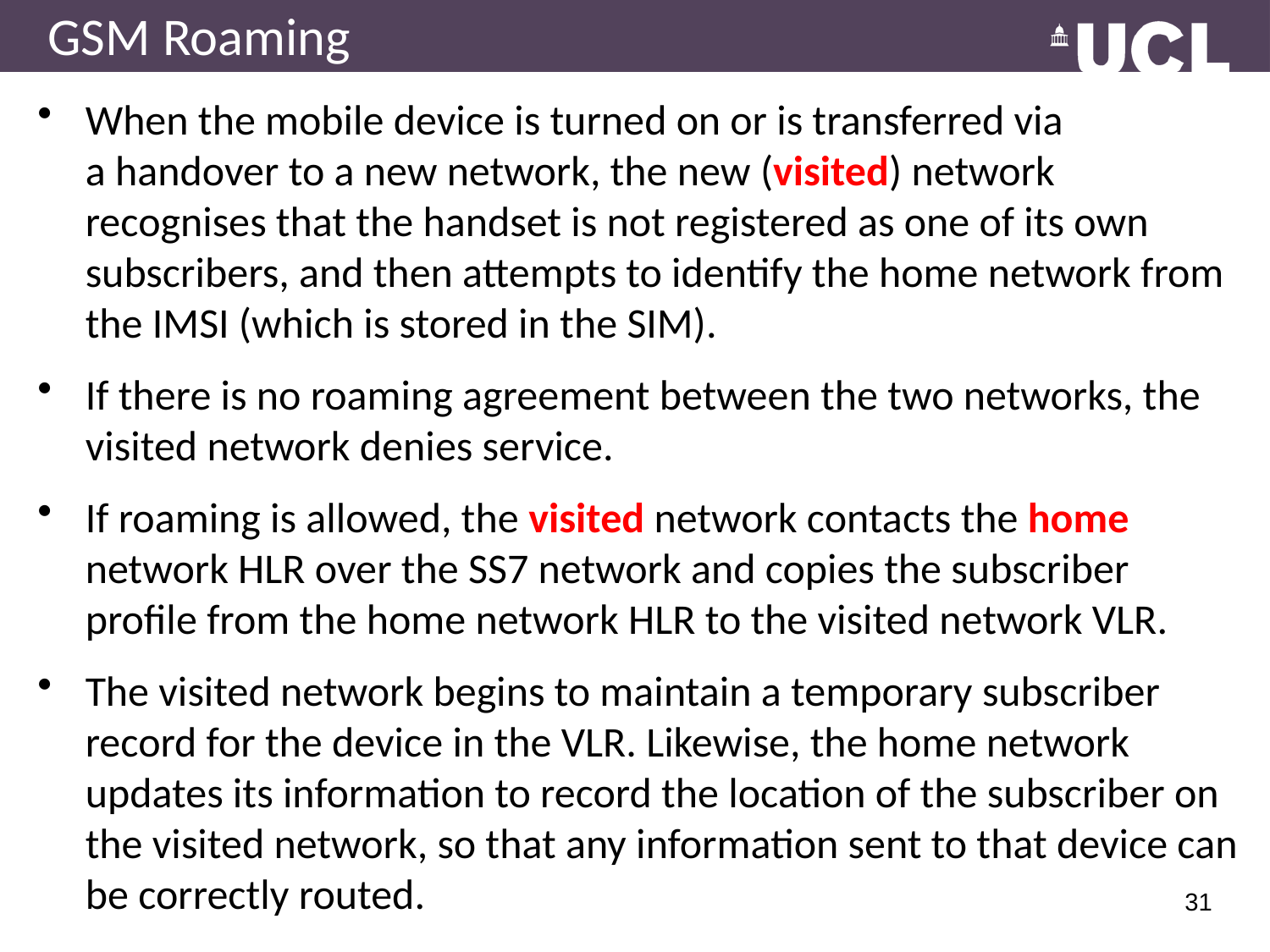

# GSM Roaming
When the mobile device is turned on or is transferred via a handover to a new network, the new (visited) network recognises that the handset is not registered as one of its own subscribers, and then attempts to identify the home network from the IMSI (which is stored in the SIM).
If there is no roaming agreement between the two networks, the visited network denies service.
If roaming is allowed, the visited network contacts the home network HLR over the SS7 network and copies the subscriber profile from the home network HLR to the visited network VLR.
The visited network begins to maintain a temporary subscriber record for the device in the VLR. Likewise, the home network updates its information to record the location of the subscriber on the visited network, so that any information sent to that device can be correctly routed.
31